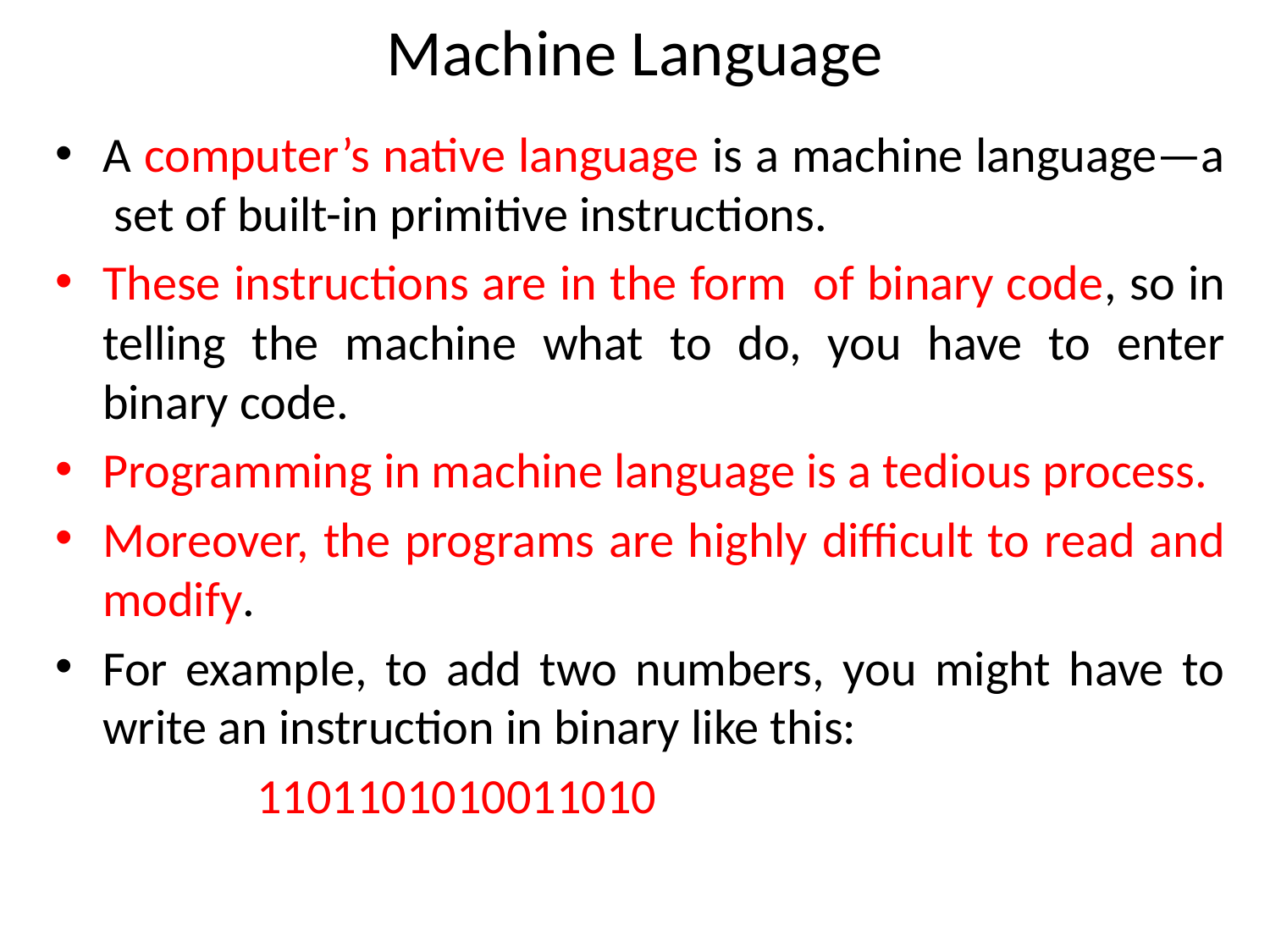

# Machine Language
A computer’s native language is a machine language—a  set of built-in primitive instructions.
These instructions are in the form  of binary code, so in telling the machine what to do, you have to enter binary code.
Programming in machine language is a tedious process.
Moreover, the programs are highly difficult to read and modify.
For example, to add two numbers, you might have to write an instruction in binary like this:
                  1101101010011010